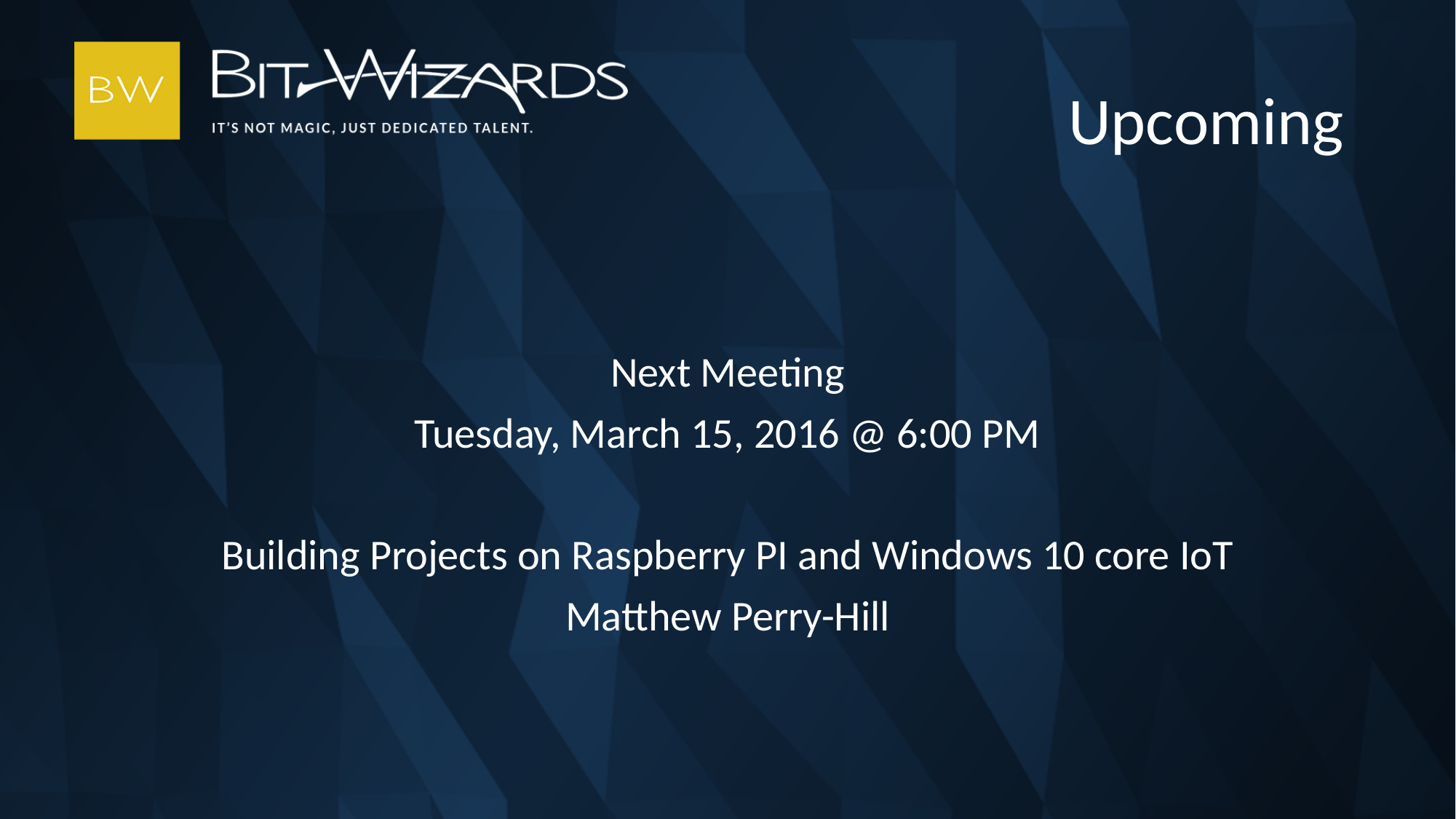

# Upcoming

Next Meeting
Tuesday, March 15, 2016 @ 6:00 PM

Building Projects on Raspberry PI and Windows 10 core IoT
Matthew Perry-Hill